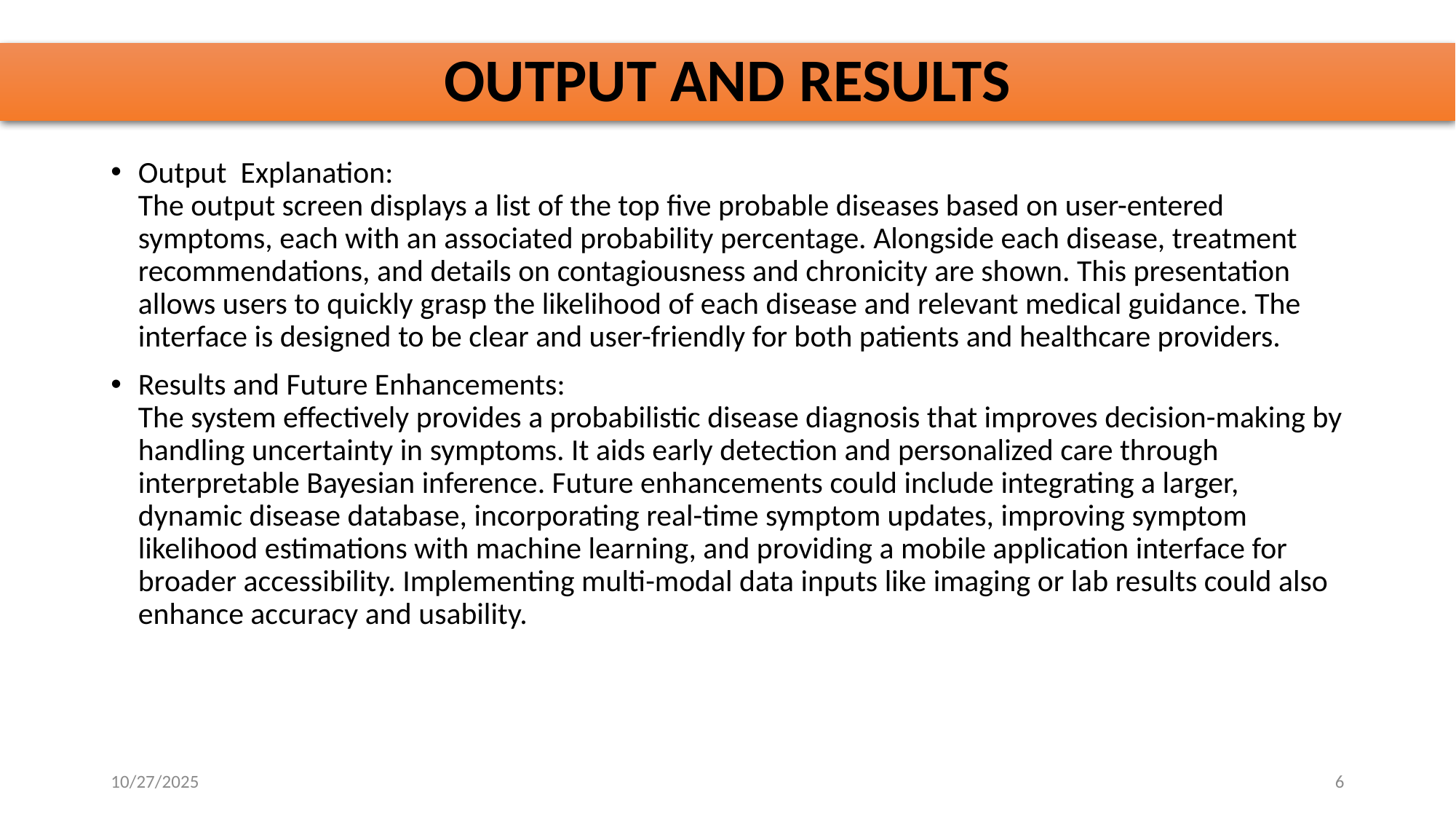

# OUTPUT AND RESULTS
Output  Explanation:
The output screen displays a list of the top five probable diseases based on user-entered symptoms, each with an associated probability percentage. Alongside each disease, treatment recommendations, and details on contagiousness and chronicity are shown. This presentation allows users to quickly grasp the likelihood of each disease and relevant medical guidance. The interface is designed to be clear and user-friendly for both patients and healthcare providers.
Results and Future Enhancements:
The system effectively provides a probabilistic disease diagnosis that improves decision-making by handling uncertainty in symptoms. It aids early detection and personalized care through interpretable Bayesian inference. Future enhancements could include integrating a larger, dynamic disease database, incorporating real-time symptom updates, improving symptom likelihood estimations with machine learning, and providing a mobile application interface for broader accessibility. Implementing multi-modal data inputs like imaging or lab results could also enhance accuracy and usability.

10/27/2025
6